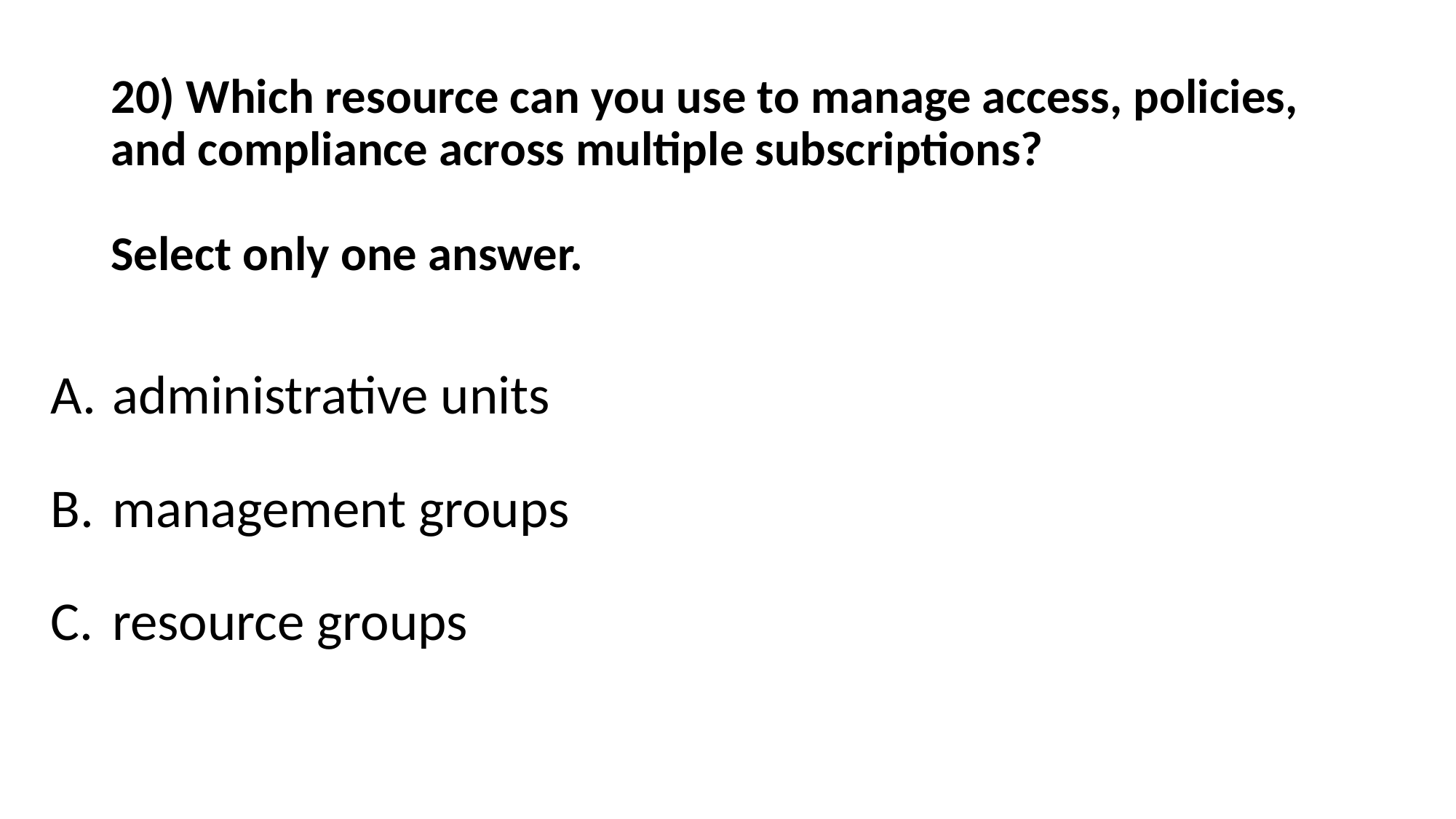

# 20) Which resource can you use to manage access, policies, and compliance across multiple subscriptions? Select only one answer.
administrative units
management groups
resource groups